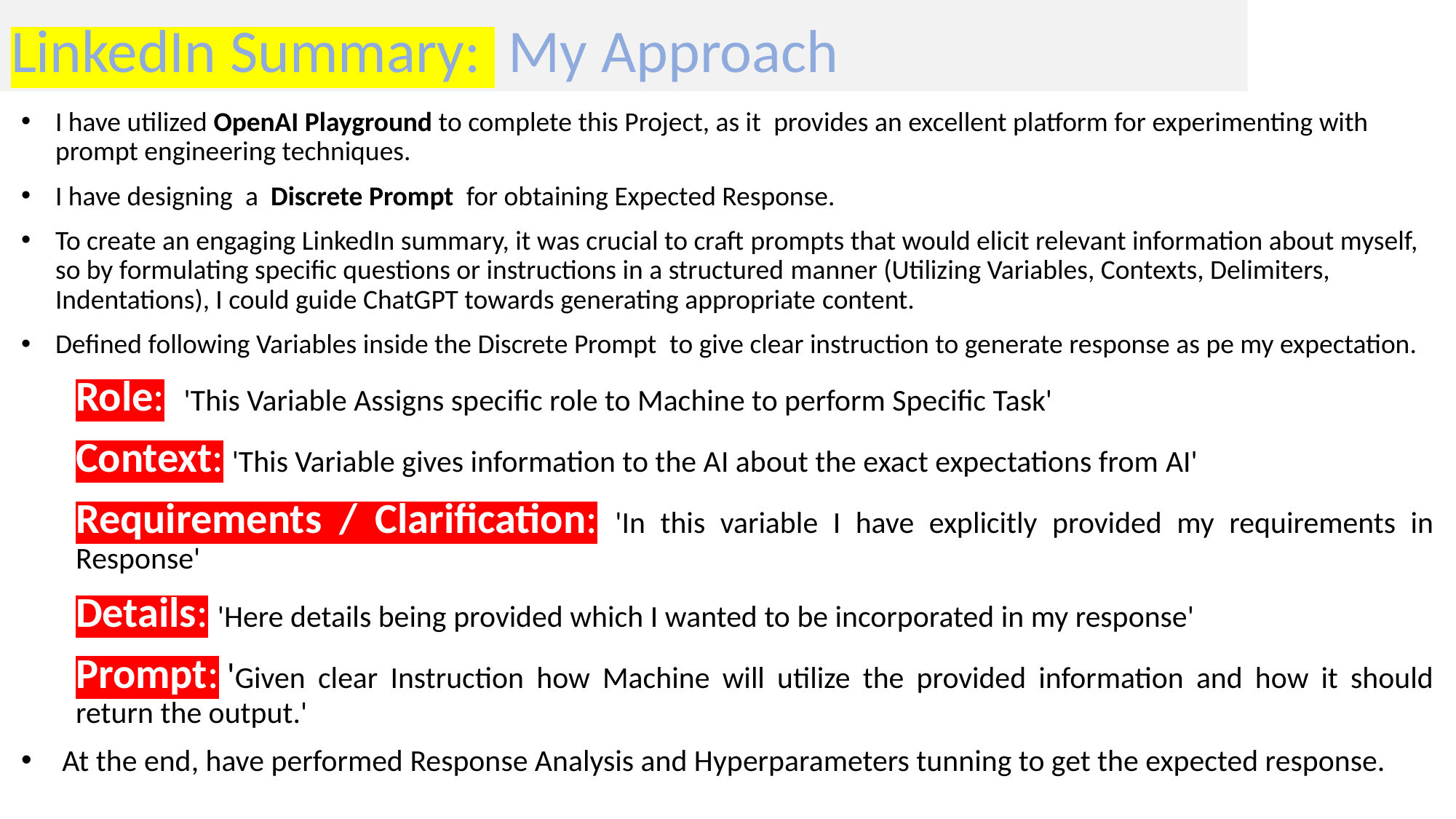

# LinkedIn Summary:  My Approach
I have utilized OpenAI Playground to complete this Project, as it  provides an excellent platform for experimenting with prompt engineering techniques.
I have designing  a  Discrete Prompt  for obtaining Expected Response.
To create an engaging LinkedIn summary, it was crucial to craft prompts that would elicit relevant information about myself, so by formulating specific questions or instructions in a structured manner (Utilizing Variables, Contexts, Delimiters, Indentations), I could guide ChatGPT towards generating appropriate content.
Defined following Variables inside the Discrete Prompt  to give clear instruction to generate response as pe my expectation.
Role:  'This Variable Assigns specific role to Machine to perform Specific Task'
Context: 'This Variable gives information to the AI about the exact expectations from AI'
Requirements / Clarification: 'In this variable I have explicitly provided my requirements in Response'
Details: 'Here details being provided which I wanted to be incorporated in my response'
Prompt: 'Given clear Instruction how Machine will utilize the provided information and how it should return the output.'
At the end, have performed Response Analysis and Hyperparameters tunning to get the expected response.